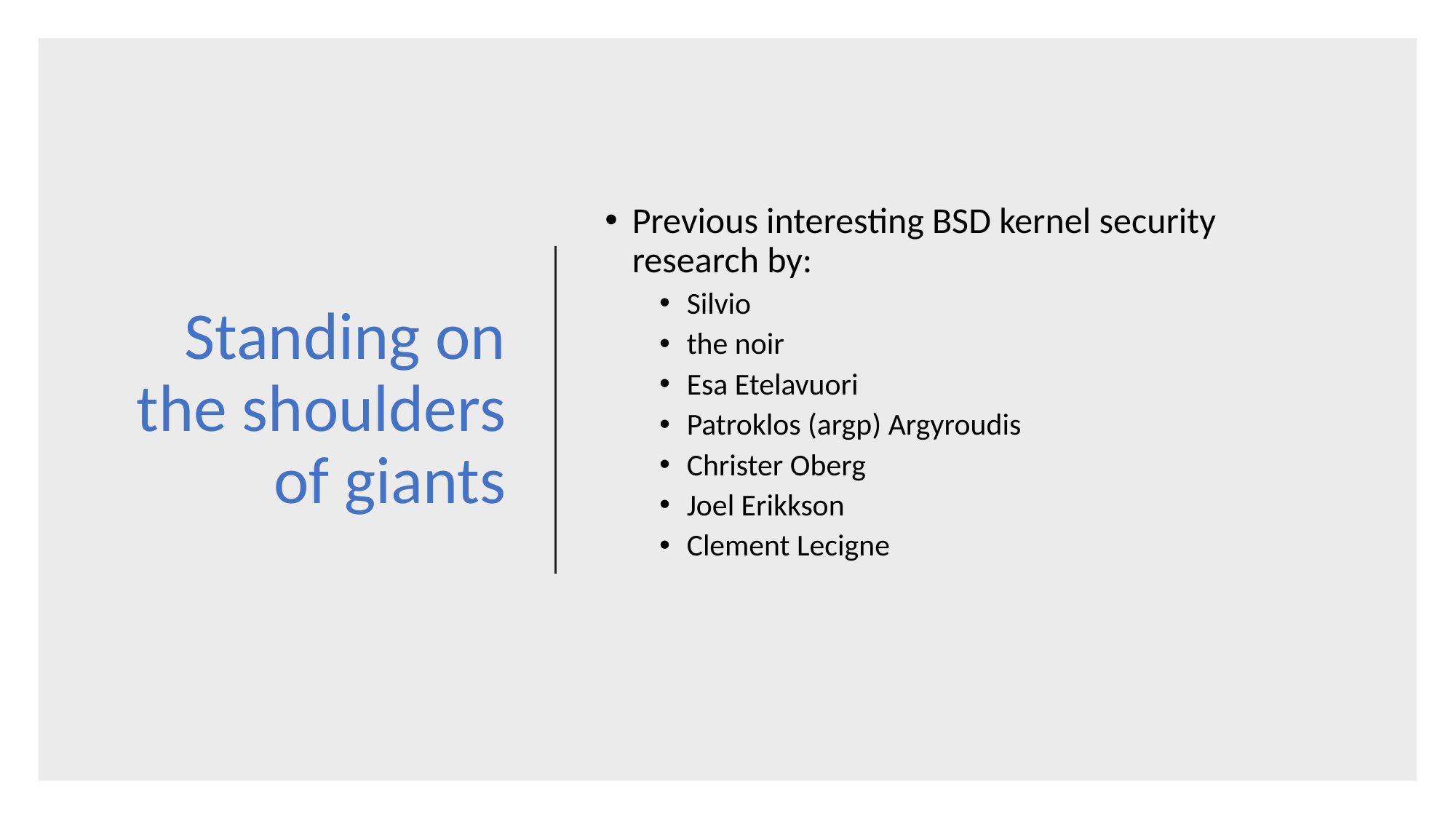

# Standing on the shoulders of giants
Previous interesting BSD kernel security research by:
Silvio
the noir
Esa Etelavuori
Patroklos (argp) Argyroudis
Christer Oberg
Joel Erikkson
Clement Lecigne